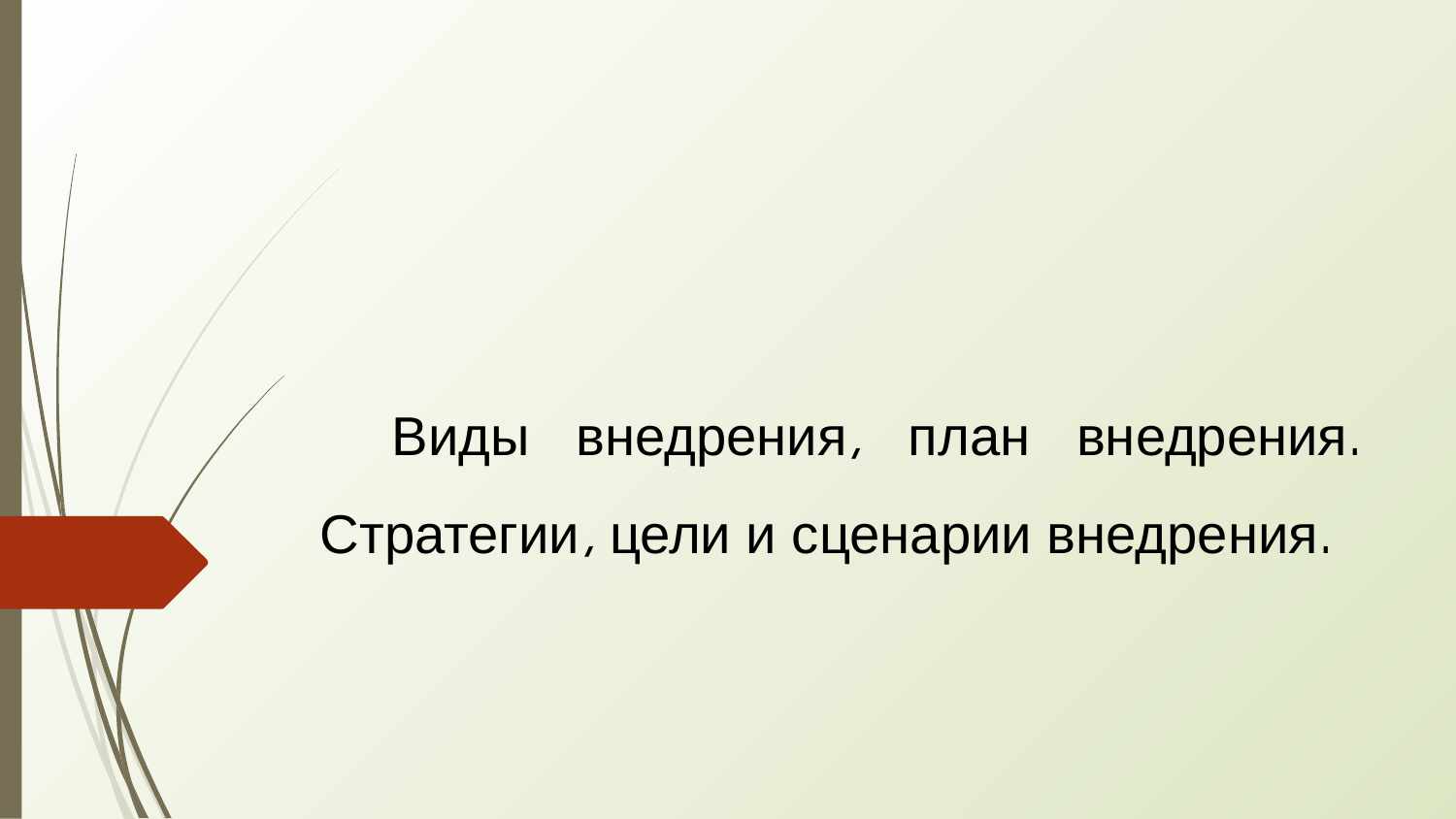

# Виды внедрения, план внедрения. Стратегии, цели и сценарии внедрения.